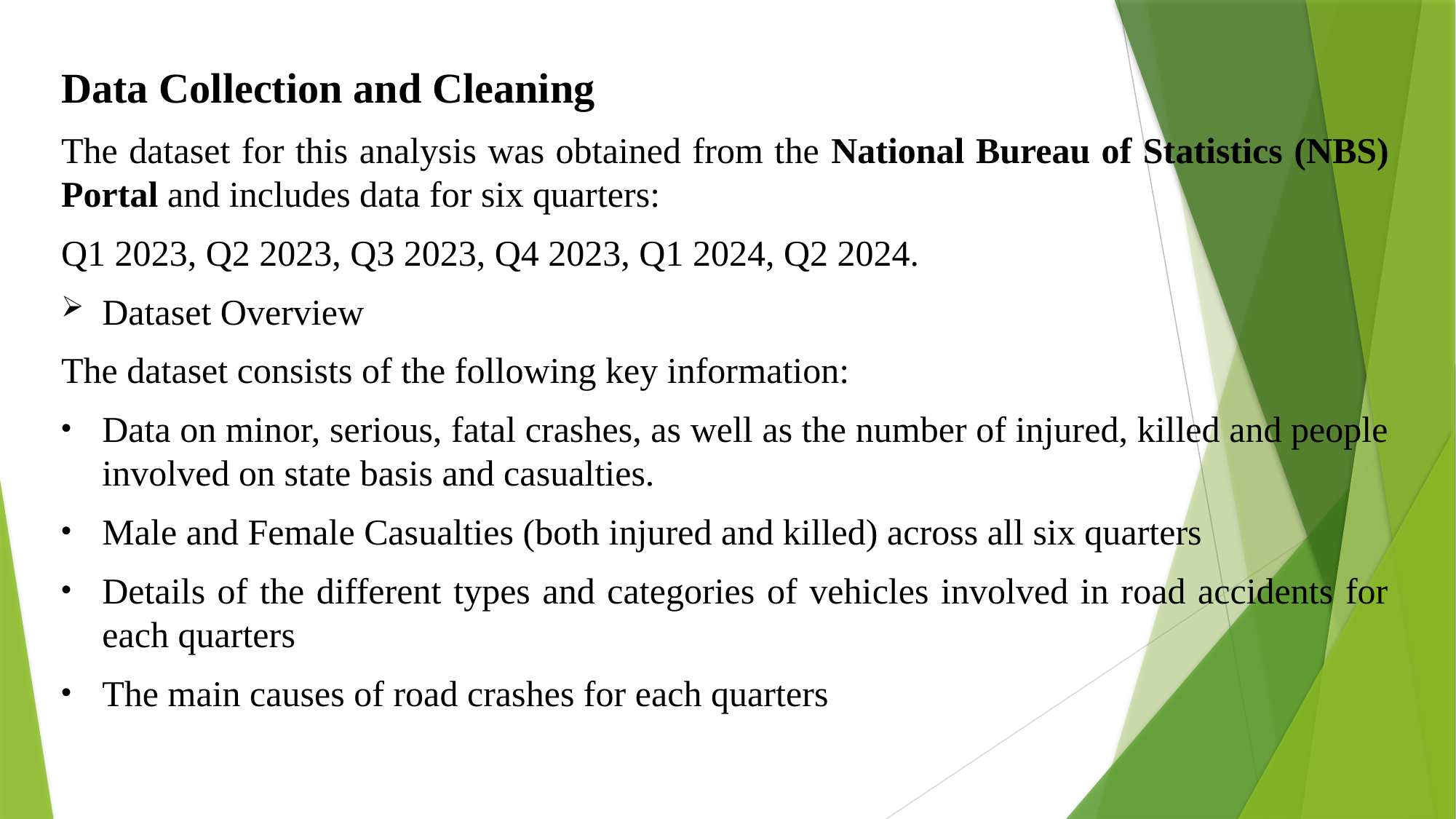

Data Collection and Cleaning
The dataset for this analysis was obtained from the National Bureau of Statistics (NBS) Portal and includes data for six quarters:
Q1 2023, Q2 2023, Q3 2023, Q4 2023, Q1 2024, Q2 2024.
Dataset Overview
The dataset consists of the following key information:
Data on minor, serious, fatal crashes, as well as the number of injured, killed and people involved on state basis and casualties.
Male and Female Casualties (both injured and killed) across all six quarters
Details of the different types and categories of vehicles involved in road accidents for each quarters
The main causes of road crashes for each quarters